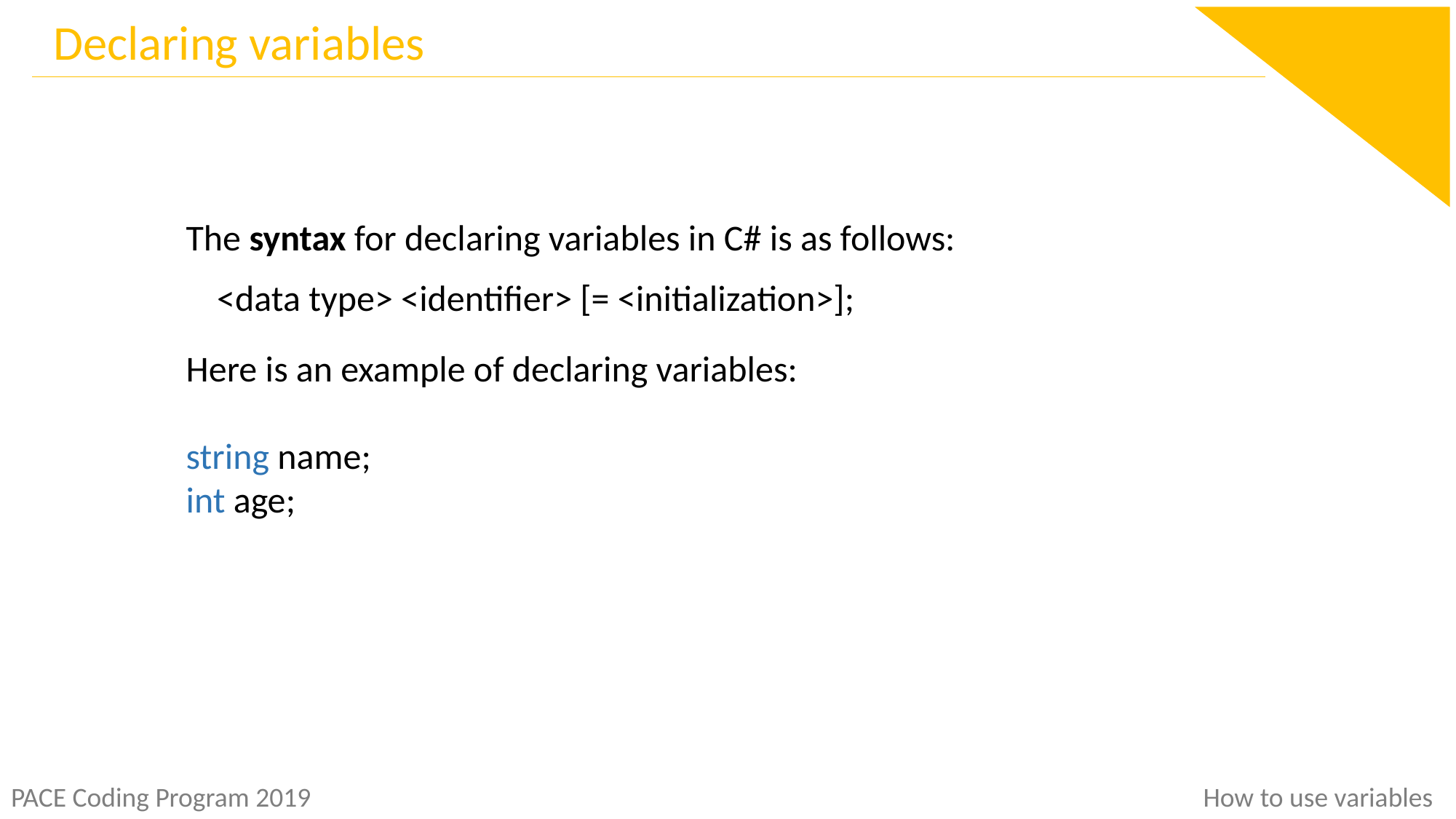

Declaring variables

The syntax for declaring variables in C# is as follows:

Here is an example of declaring variables:

string name;
int age;
<data type> <identifier> [= <initialization>];

How to use variables
PACE Coding Program 2019